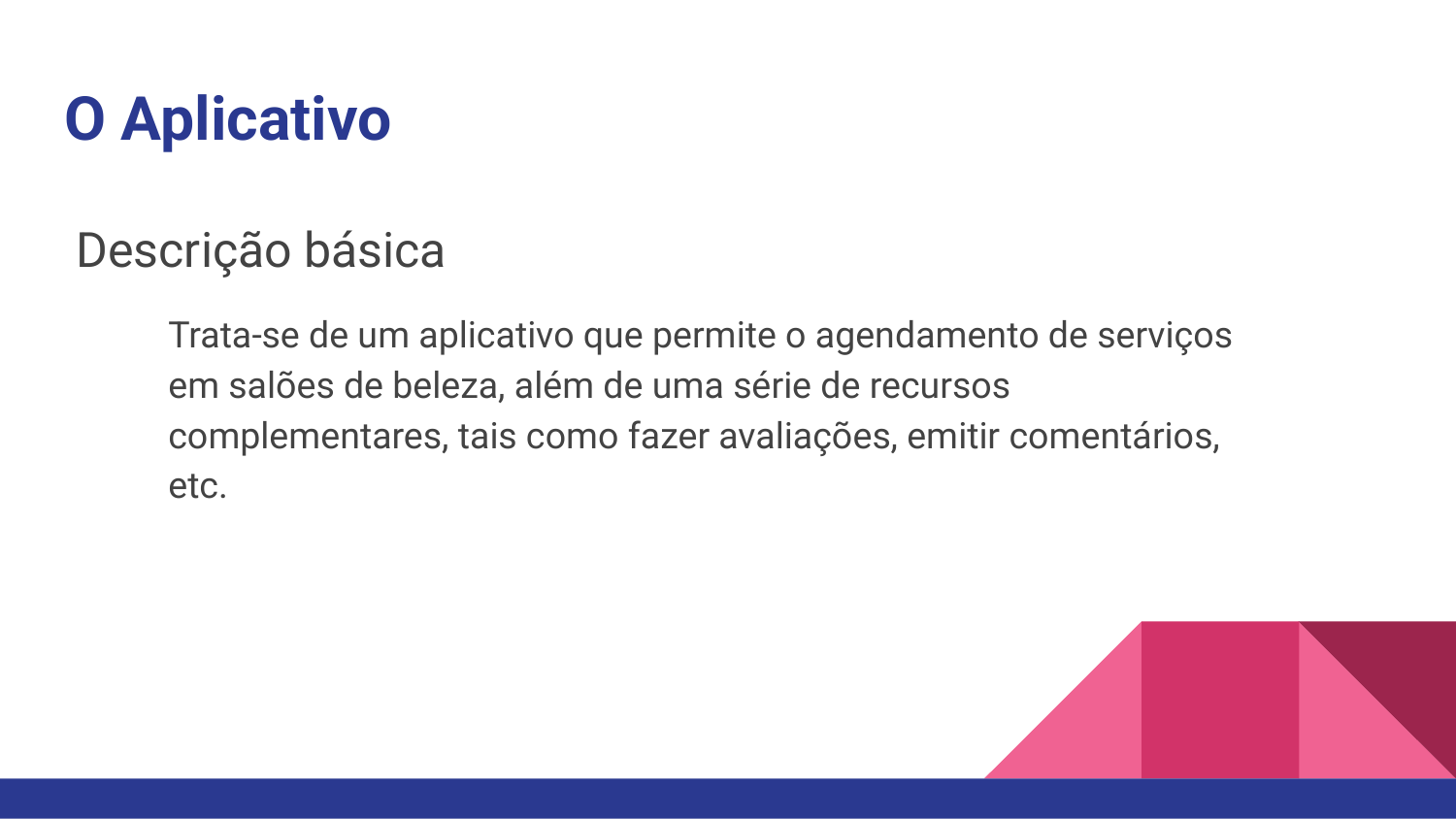

# O Aplicativo
Descrição básica

Trata-se de um aplicativo que permite o agendamento de serviços em salões de beleza, além de uma série de recursos complementares, tais como fazer avaliações, emitir comentários, etc.